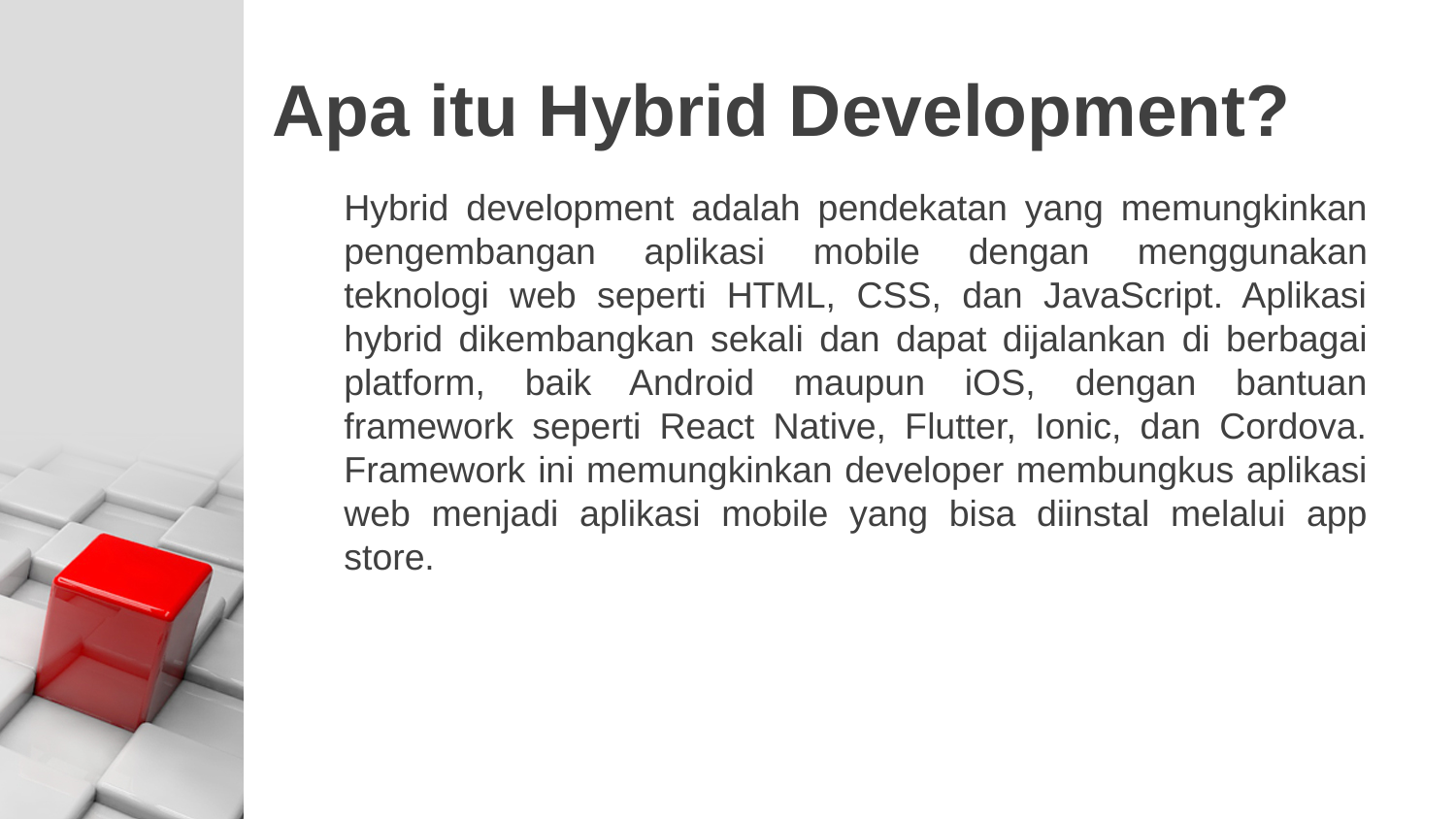

# Apa itu Hybrid Development?
Hybrid development adalah pendekatan yang memungkinkan pengembangan aplikasi mobile dengan menggunakan teknologi web seperti HTML, CSS, dan JavaScript. Aplikasi hybrid dikembangkan sekali dan dapat dijalankan di berbagai platform, baik Android maupun iOS, dengan bantuan framework seperti React Native, Flutter, Ionic, dan Cordova. Framework ini memungkinkan developer membungkus aplikasi web menjadi aplikasi mobile yang bisa diinstal melalui app store.